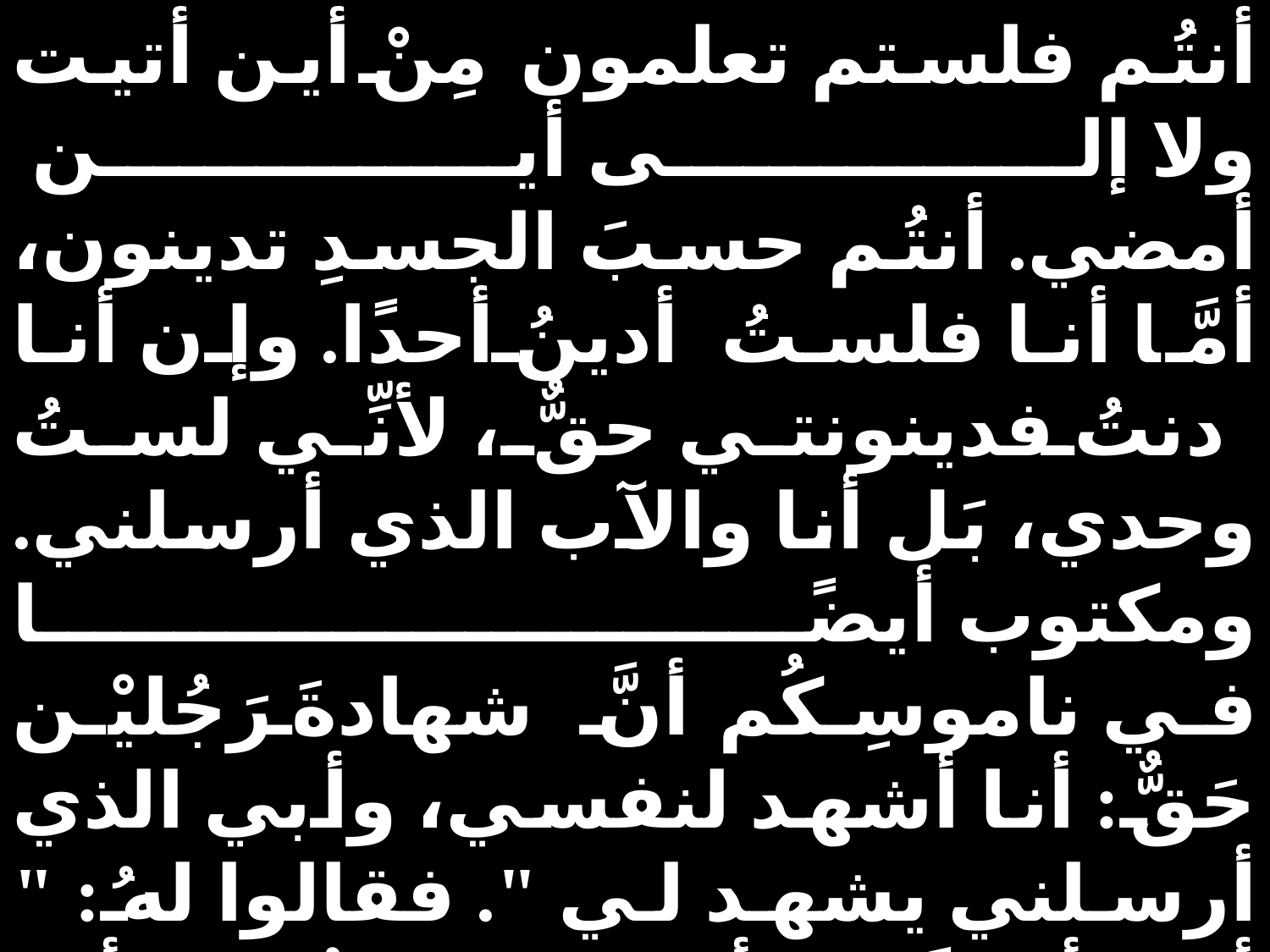

أنتُم فلستم تعلمون مِنْ أين أتيت ولا إلى أين
أمضي. أنتُم حسبَ الجسدِ تدينون، أمَّا أنا فلستُ أدينُ أحدًا. وإن أنا دنتُ فدينونتي حقٌّ، لأنِّي لستُ وحدي، بَل أنا والآب الذي أرسلني. ومكتوب أيضًا
في ناموسِكُم أنَّ شهادةَ رَجُليْن حَقٌّ: أنا أشهد لنفسي، وأبي الذي أرسلني يشهد لي ". فقالوا لهُ: " أين أبوكَ؟ " أجاب يسوعُ: " لا أنا تعرفونَني ولا أبي أيضًا. لو كُنتُم تعرفونَني لعرَفتُم أبي
أيضًا ". هذا الكلام قالهُ في الخزانةِ
وهو يُعلِّمُ في الهيكل. ولم يقدر أحدٌ أن يُمسكهُ،